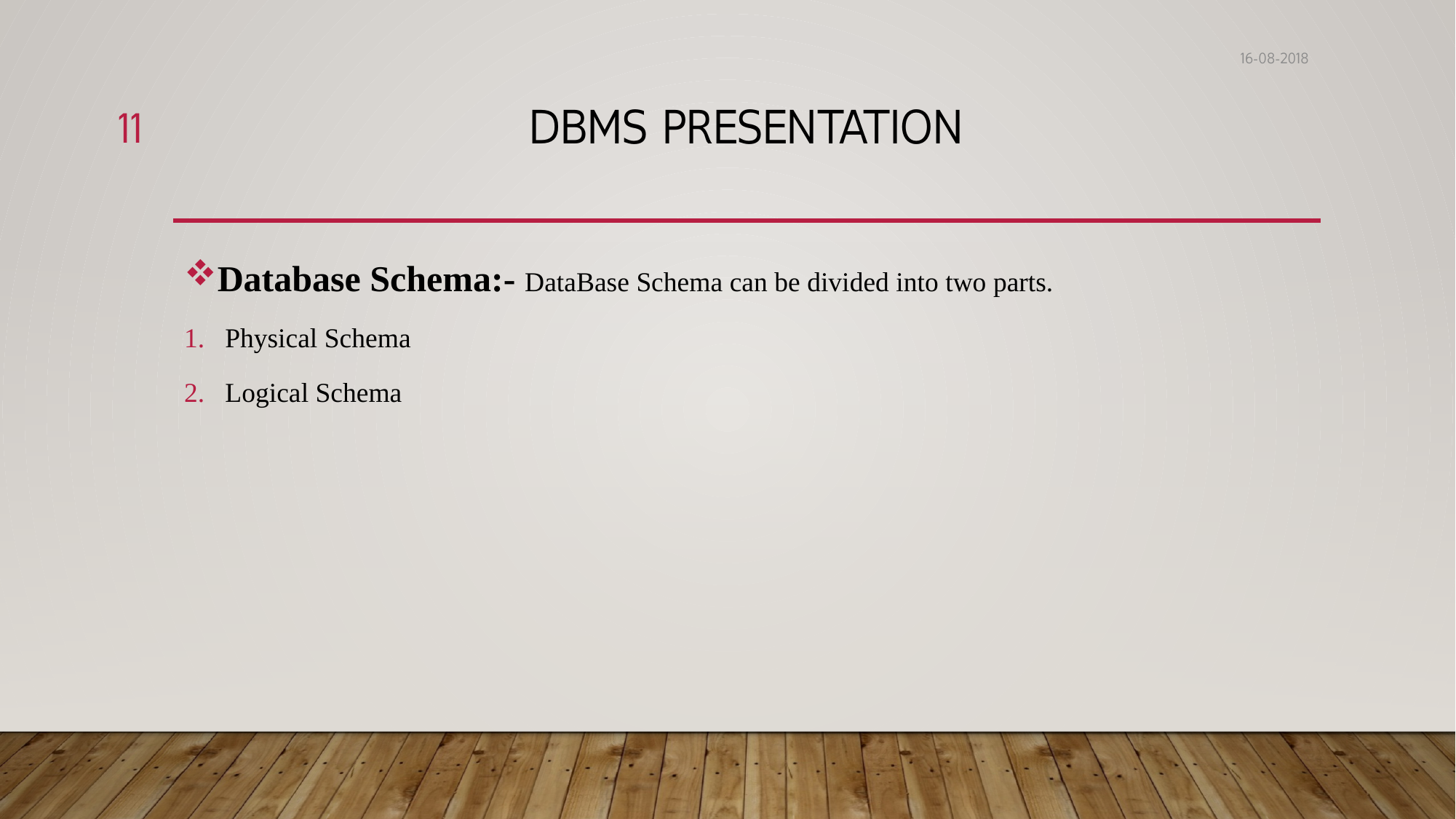

16-08-2018
11
# DBMS Presentation
Database Schema:- DataBase Schema can be divided into two parts.
Physical Schema
Logical Schema